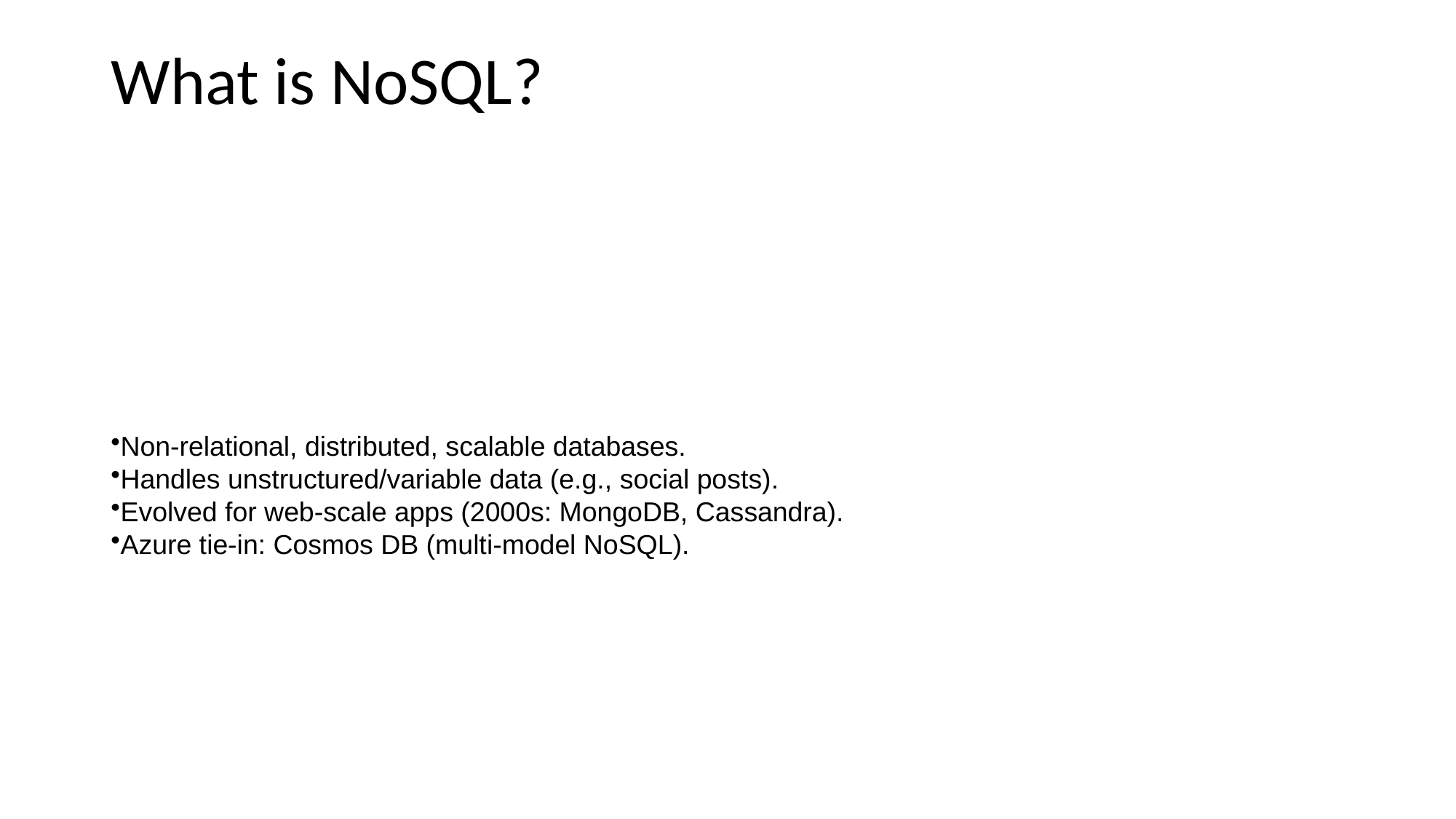

# What is NoSQL?

Non-relational, distributed, scalable databases.
Handles unstructured/variable data (e.g., social posts).
Evolved for web-scale apps (2000s: MongoDB, Cassandra).
Azure tie-in: Cosmos DB (multi-model NoSQL).